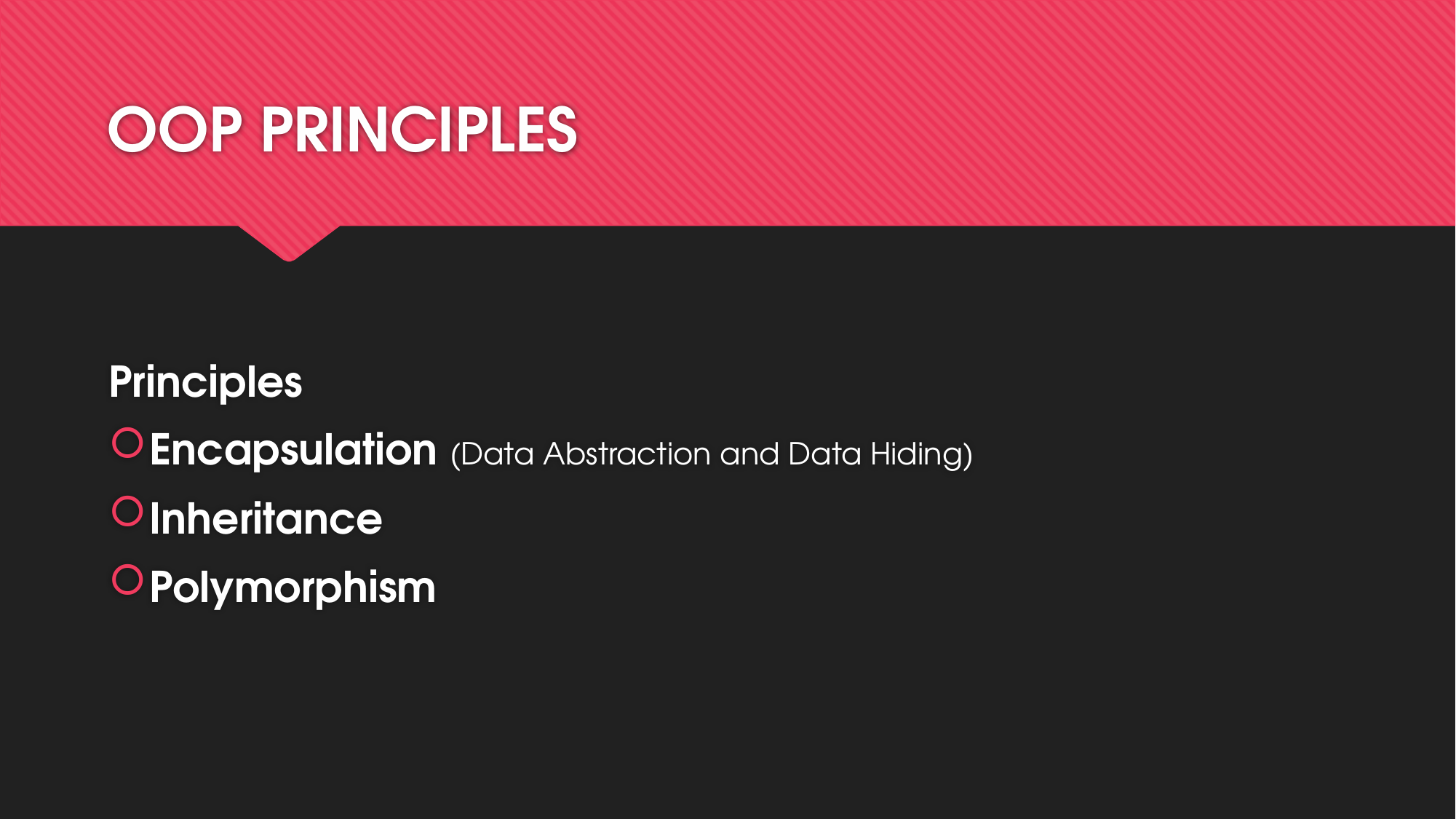

# OOP PRINCIPLES
Principles
Encapsulation (Data Abstraction and Data Hiding)
Inheritance
Polymorphism